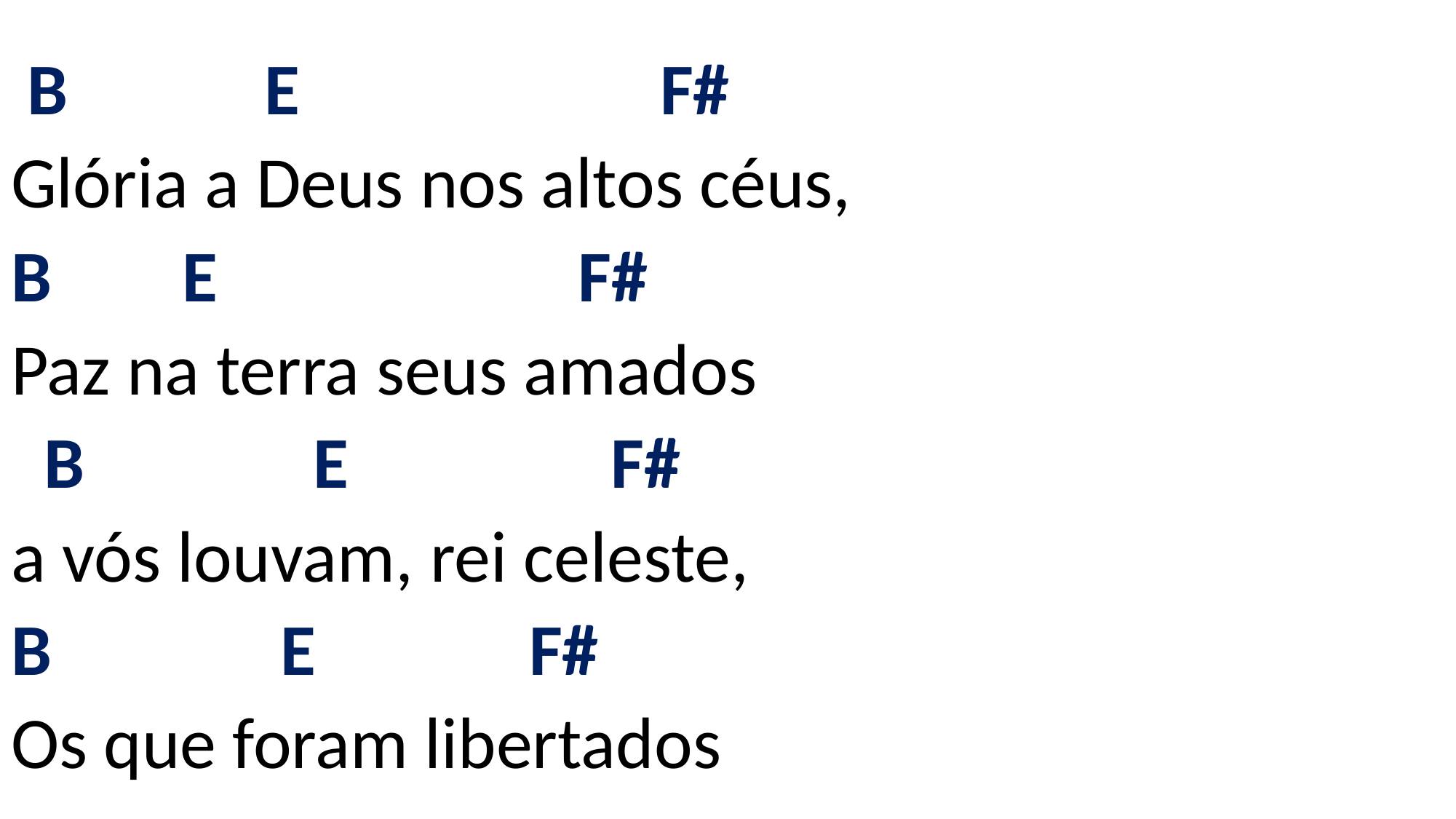

# B            E                      F# Glória a Deus nos altos céus, B        E                      F# Paz na terra seus amados B              E                F# a vós louvam, rei celeste, B              E             F# Os que foram libertados